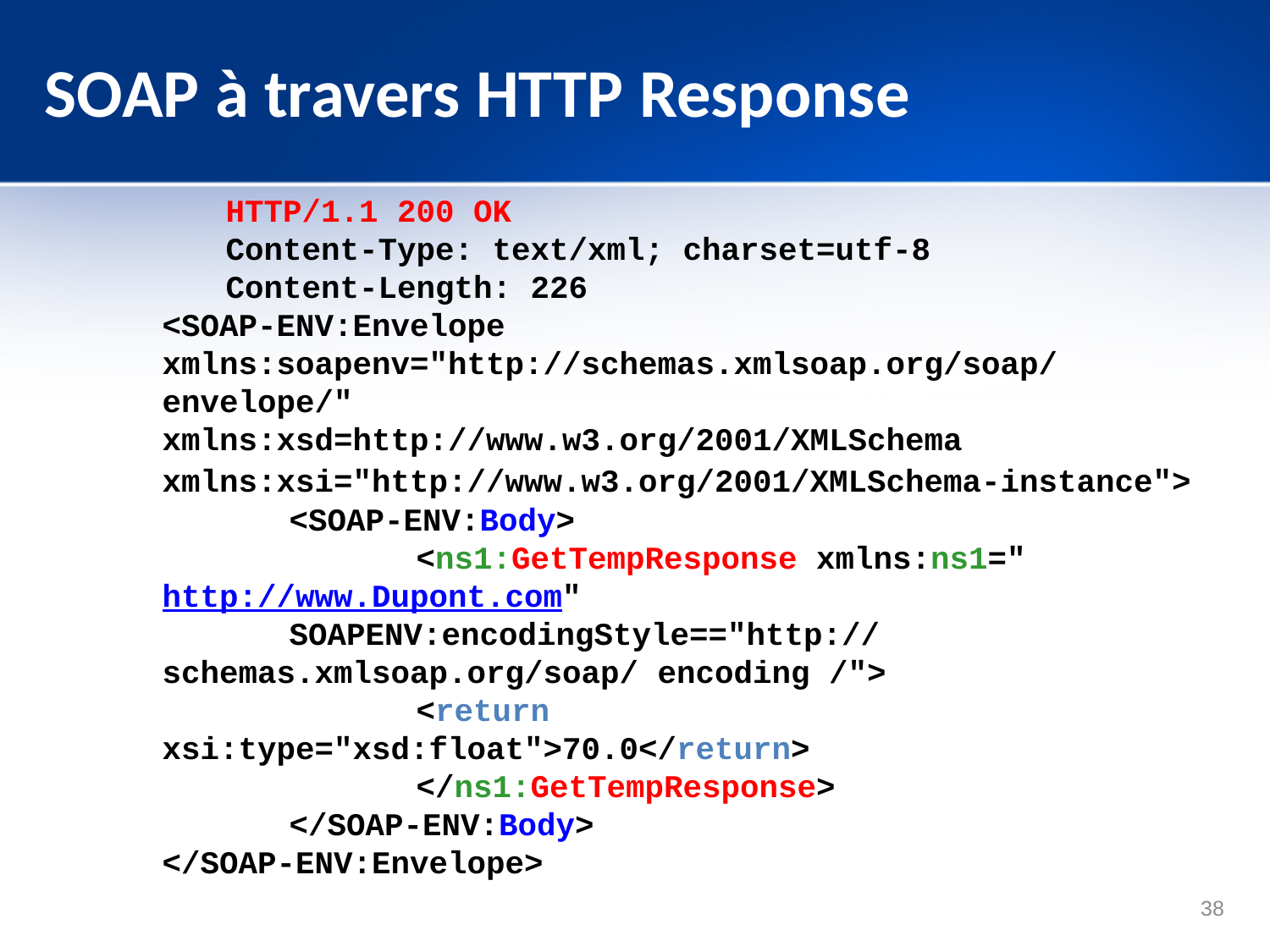

# SOAP à travers HTTP Response
HTTP/1.1 200 OK
Content-Type: text/xml; charset=utf-8
Content-Length: 226
<SOAP-ENV:Envelope
xmlns:soapenv="http://schemas.xmlsoap.org/soap/envelope/"
xmlns:xsd=http://www.w3.org/2001/XMLSchema
xmlns:xsi="http://www.w3.org/2001/XMLSchema-instance">
	<SOAP-ENV:Body>
		<ns1:GetTempResponse xmlns:ns1="http://www.Dupont.com"
	SOAPENV:encodingStyle=="http://schemas.xmlsoap.org/soap/ encoding /">
	   	<return xsi:type="xsd:float">70.0</return>
		</ns1:GetTempResponse>
	</SOAP-ENV:Body>
</SOAP-ENV:Envelope>

38